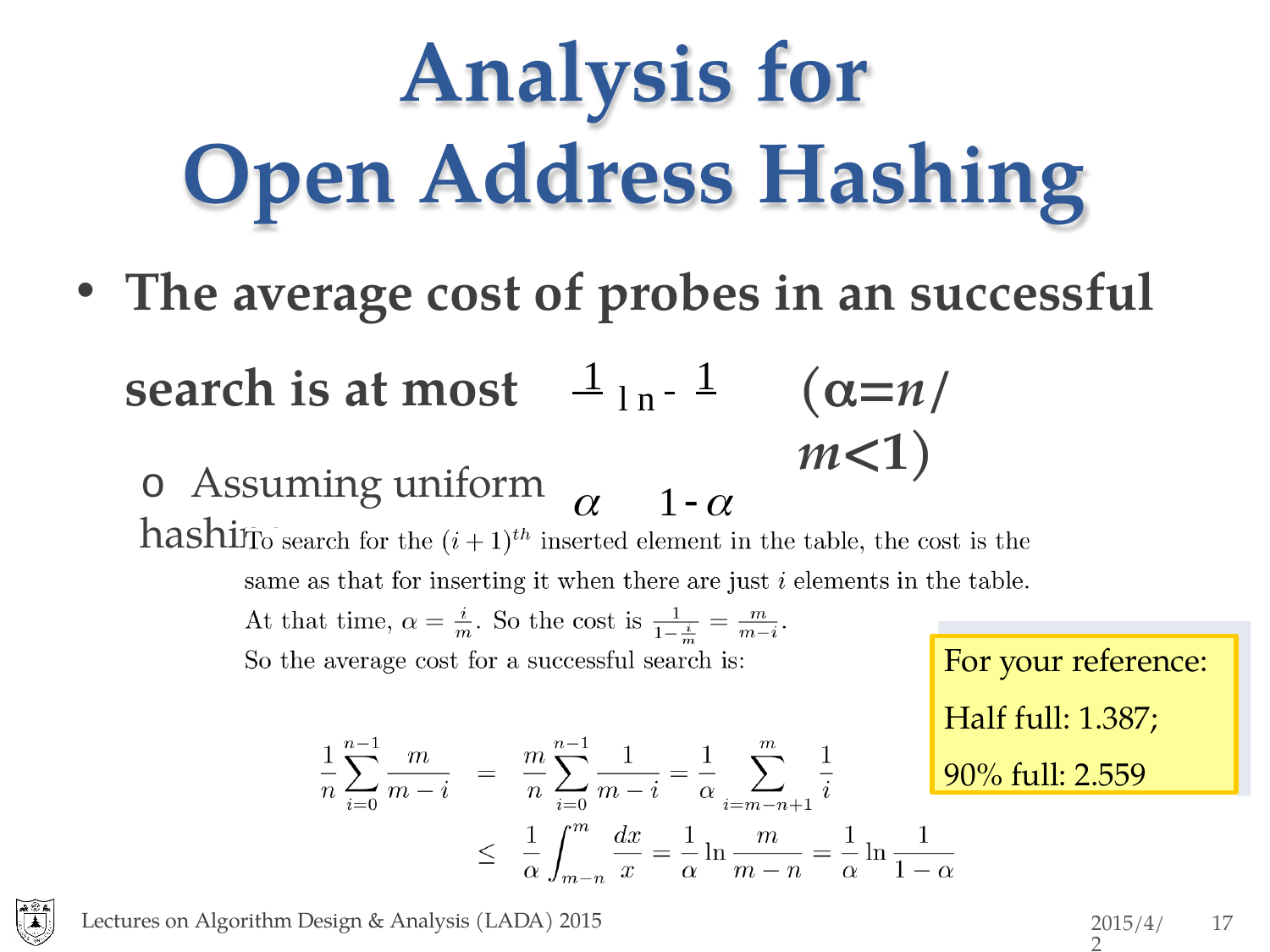

# Analysis for  Open Address Hashing

The average cost of probes in an successful
 1 ln 	1
α	1−α
search is at most
(α=n/m<1)
o Assuming uniform hashing

For your reference:
Half full: 1.387;
90% full: 2.559
Lectures on Algorithm Design & Analysis (LADA) 2015
17
2015/4/2